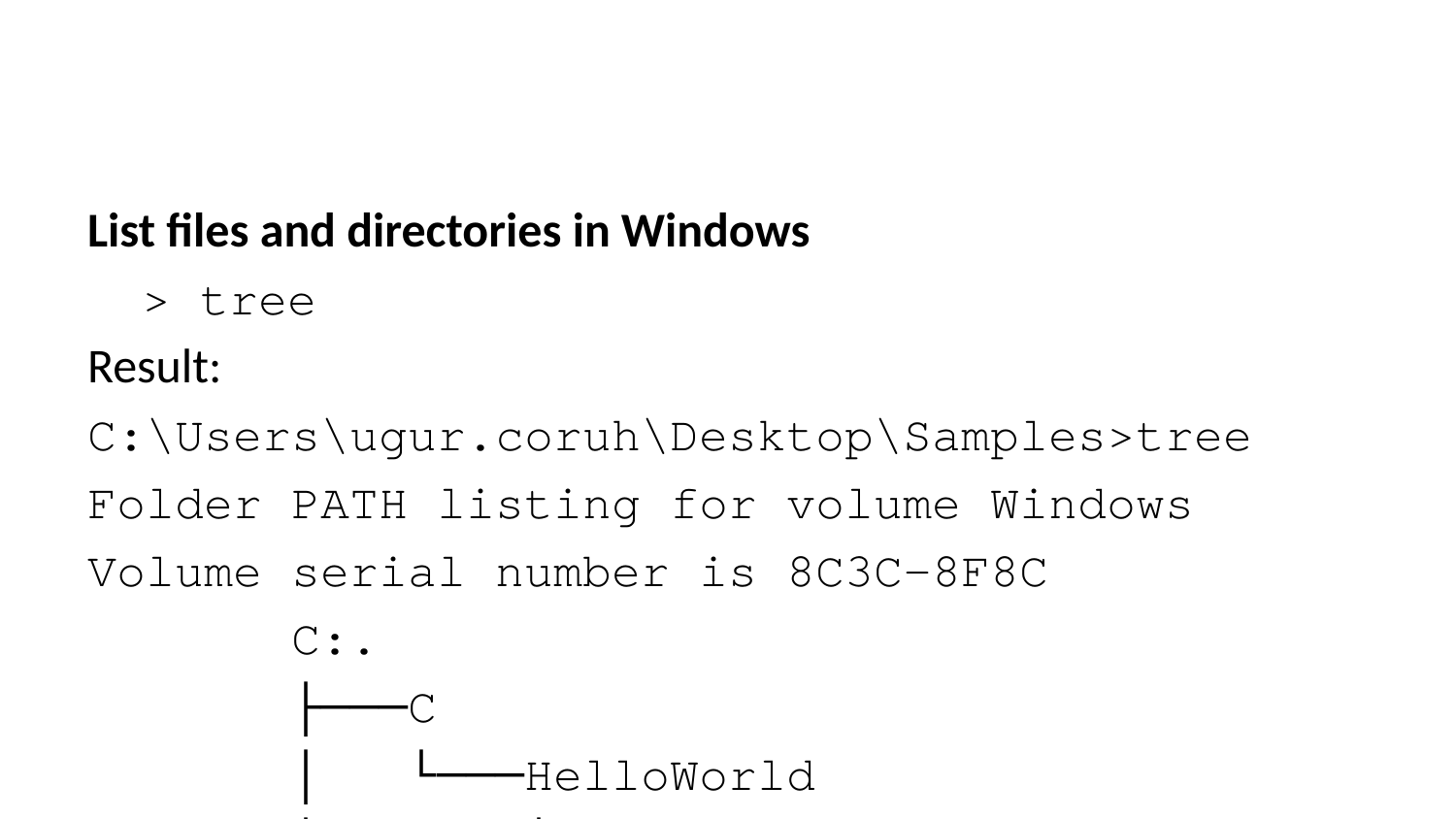

List files and directories in Windows
> tree
Result:
C:\Users\ugur.coruh\Desktop\Samples>tree
Folder PATH listing for volume Windows
Volume serial number is 8C3C-8F8C
       C:.
       ├───C
       │   └───HelloWorld
       │       └───.vscode
       ├───Cpp
       ├───Csharp
       └───Java